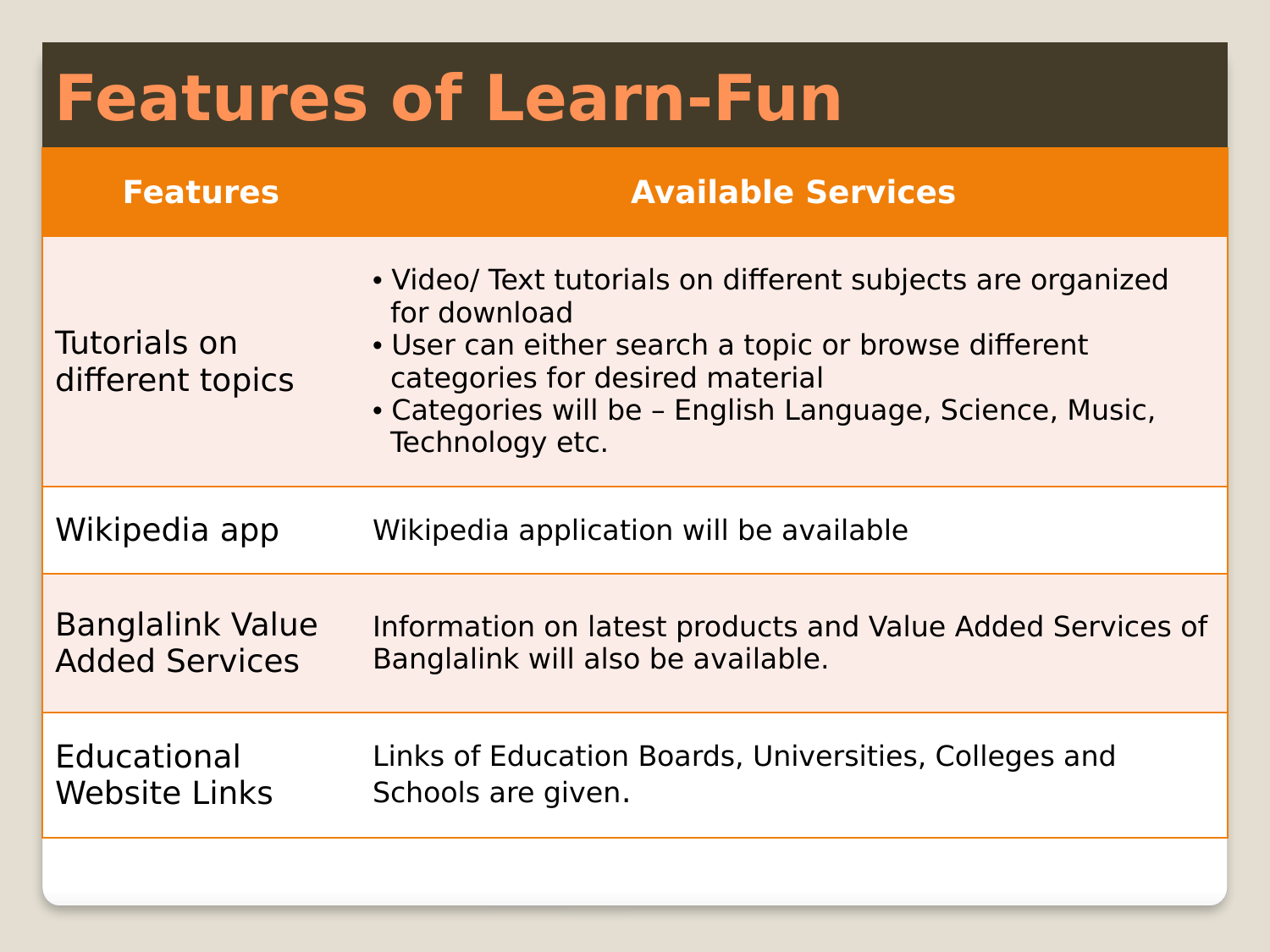

# Features of Learn-Fun
| Features | Available Services |
| --- | --- |
| Tutorials on different topics | Video/ Text tutorials on different subjects are organized for download User can either search a topic or browse different categories for desired material Categories will be – English Language, Science, Music, Technology etc. |
| Wikipedia app | Wikipedia application will be available |
| Banglalink Value Added Services | Information on latest products and Value Added Services of Banglalink will also be available. |
| Educational Website Links | Links of Education Boards, Universities, Colleges and Schools are given. |